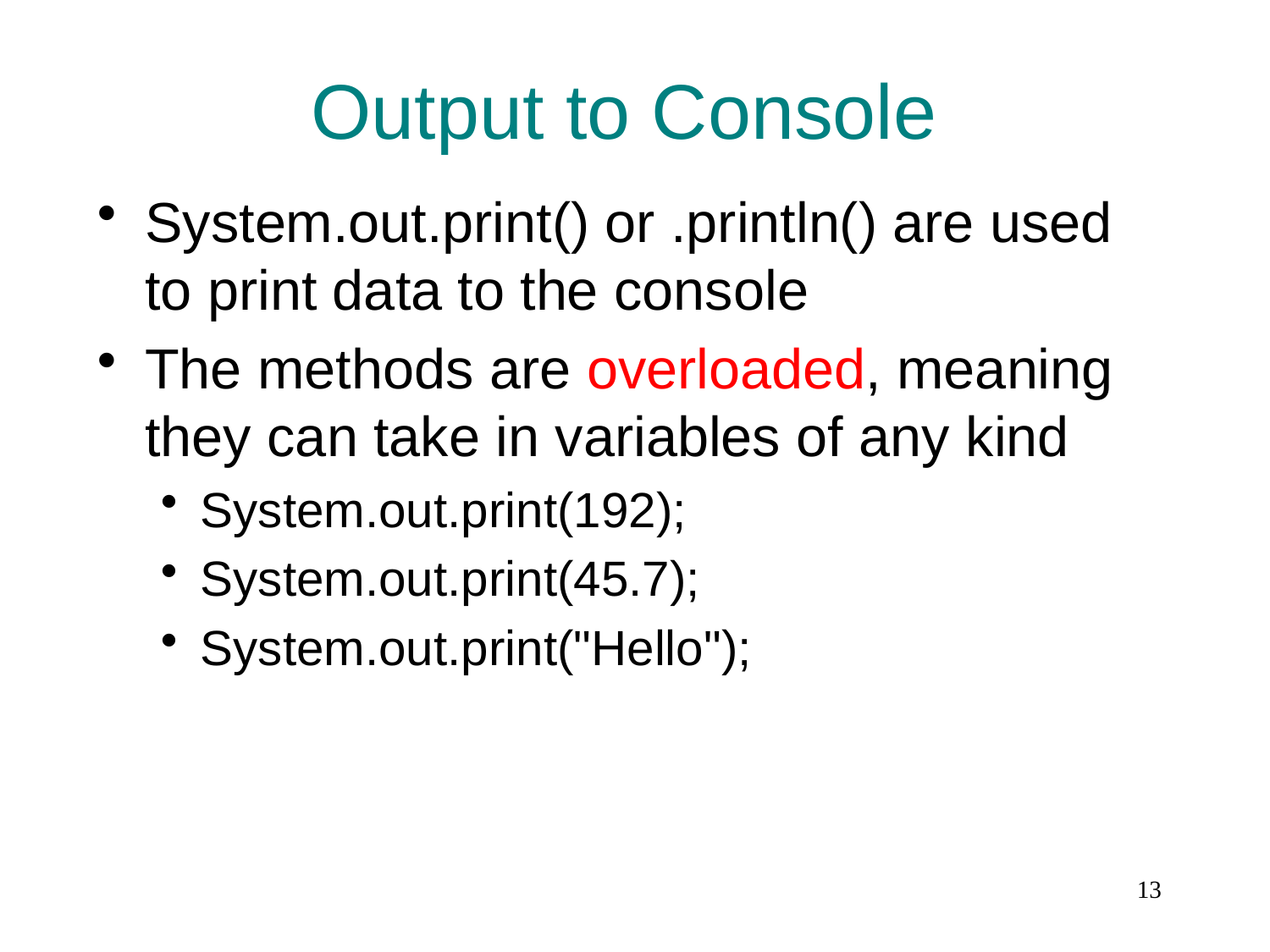

# Output to Console
System.out.print() or .println() are used to print data to the console
The methods are overloaded, meaning they can take in variables of any kind
System.out.print(192);
System.out.print(45.7);
System.out.print("Hello");
13